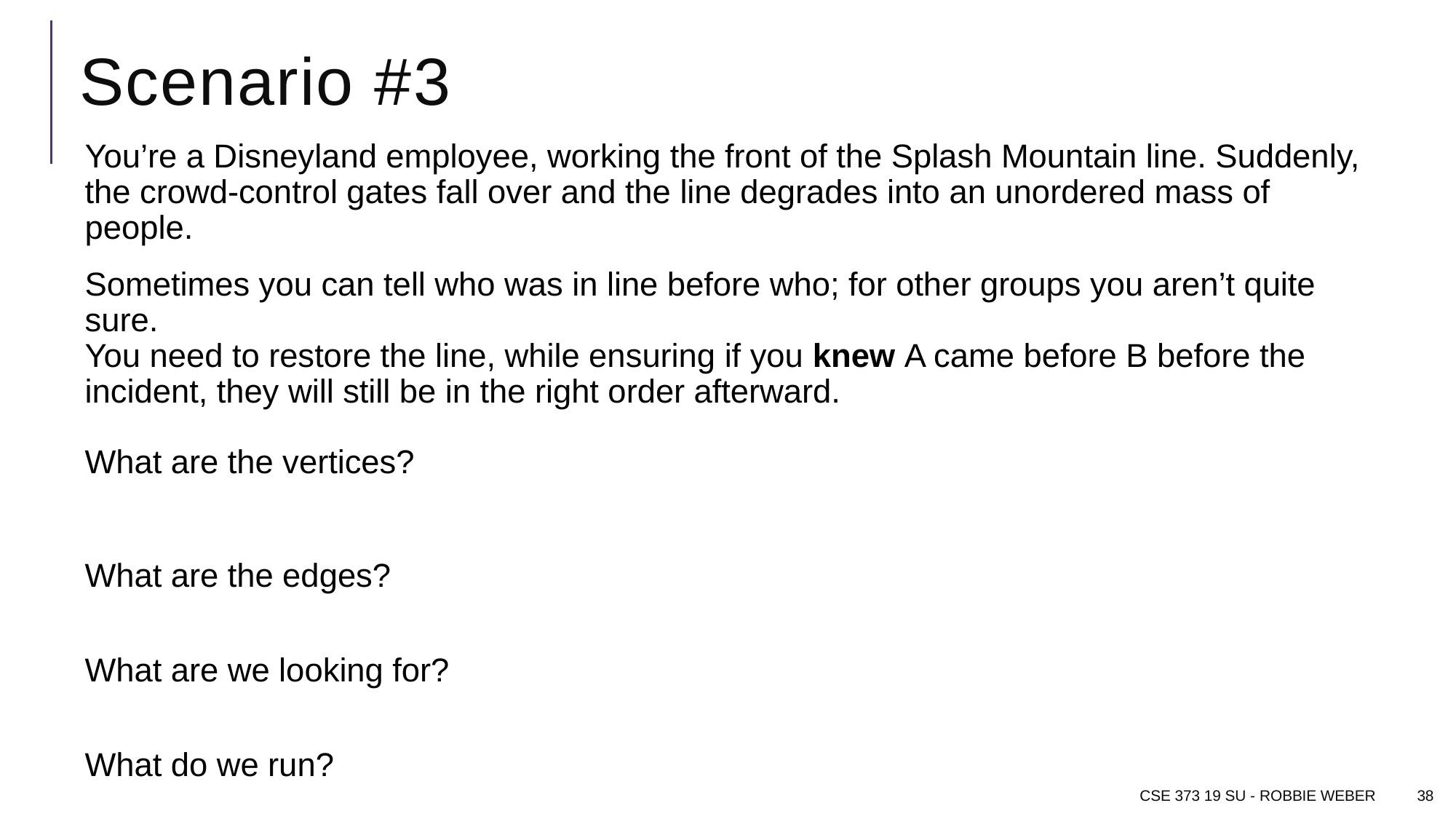

# Scenario #3
You’re a Disneyland employee, working the front of the Splash Mountain line. Suddenly, the crowd-control gates fall over and the line degrades into an unordered mass of people.
Sometimes you can tell who was in line before who; for other groups you aren’t quite sure.
You need to restore the line, while ensuring if you knew A came before B before the incident, they will still be in the right order afterward.
What are the vertices?

What are the edges?

What are we looking for?

What do we run?

CSE 373 19 Su - Robbie Weber
38